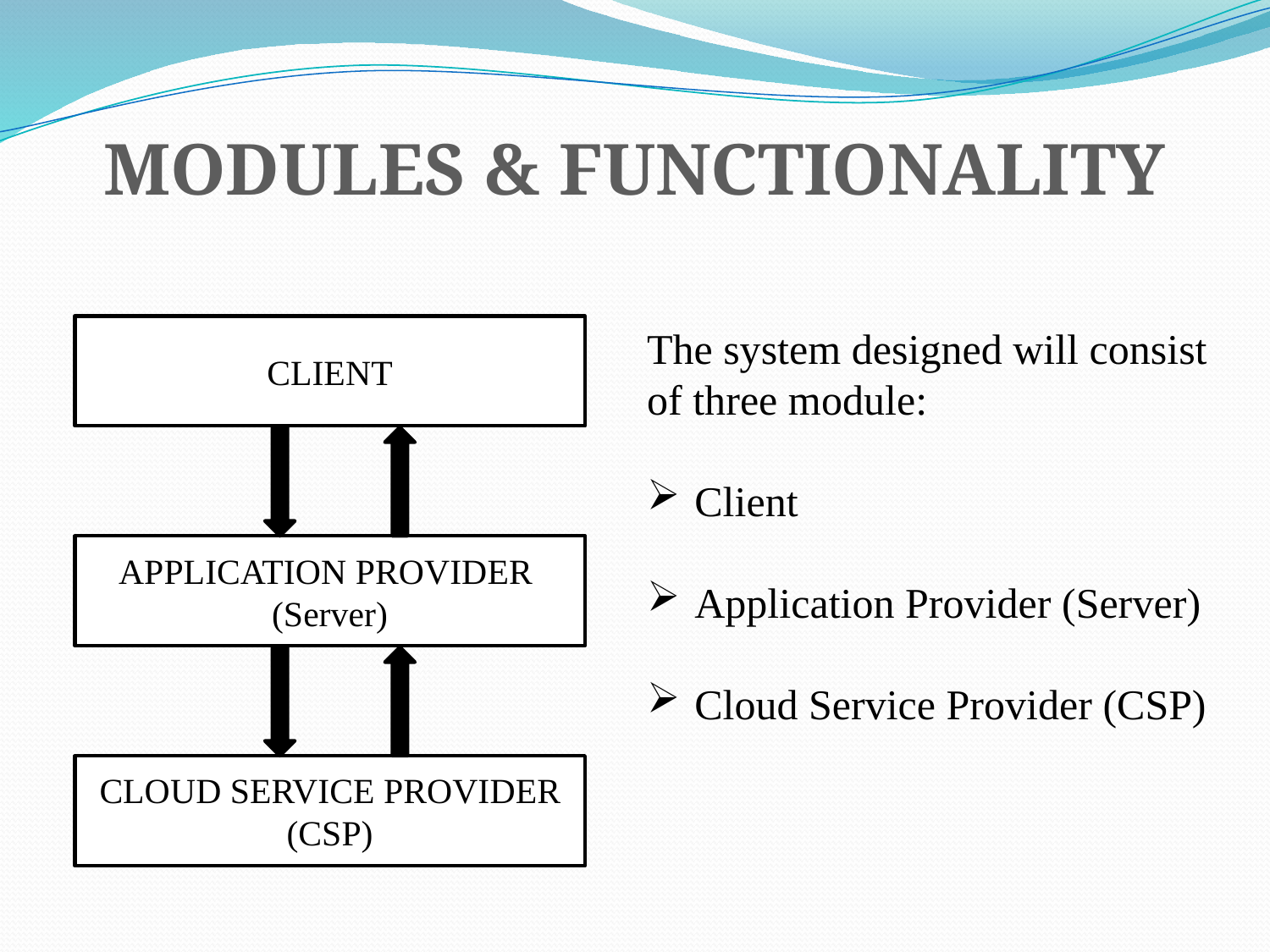

MODULES & FUNCTIONALITY
CLIENT
The system designed will consist of three module:

Client

Application Provider (Server)

Cloud Service Provider (CSP)

APPLICATION PROVIDER
(Server)

CLOUD SERVICE PROVIDER
(CSP)